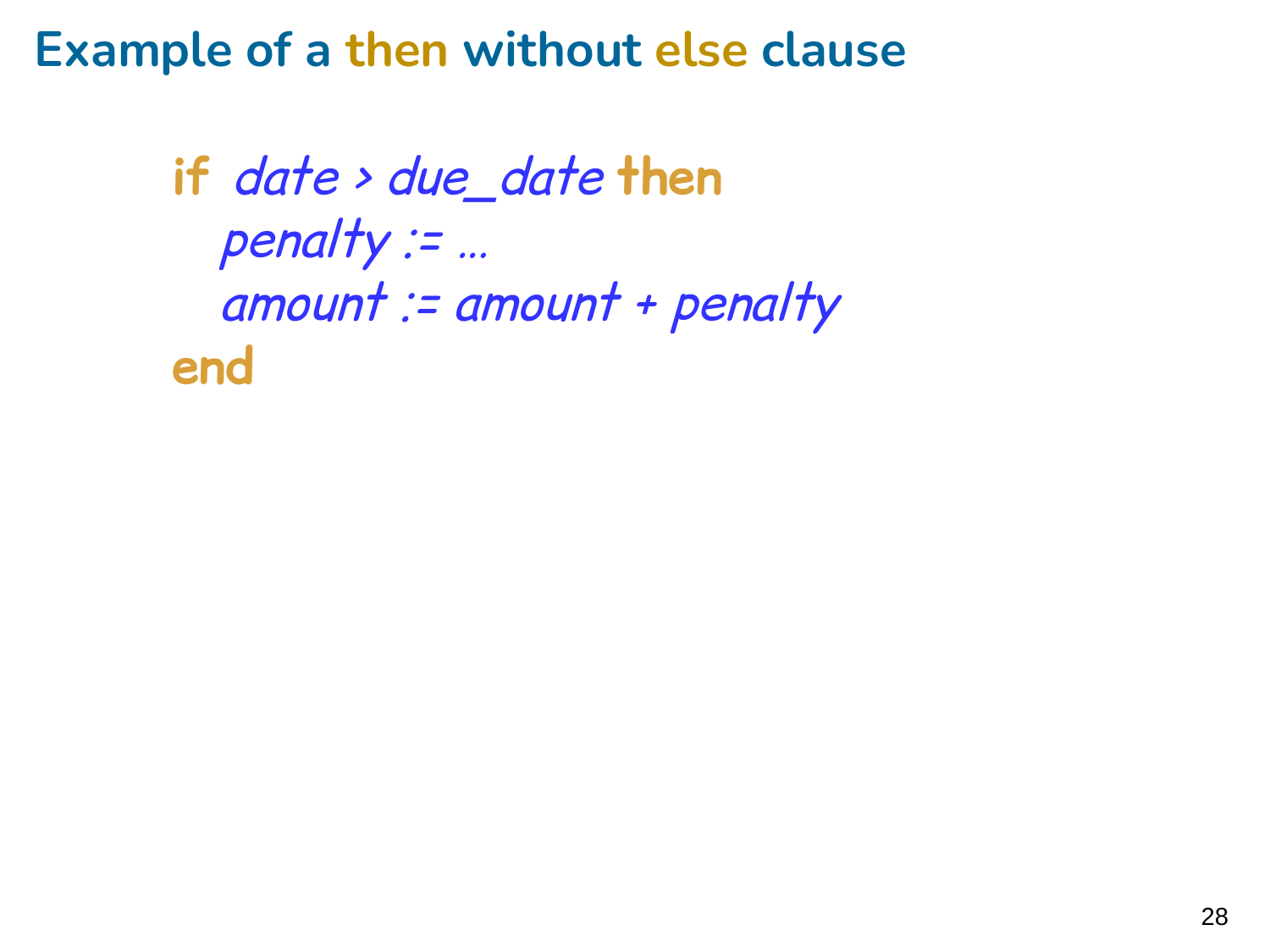

# Example of a then without else clause
if date > due_date then
	penalty := …
	amount := amount + penalty
end
28